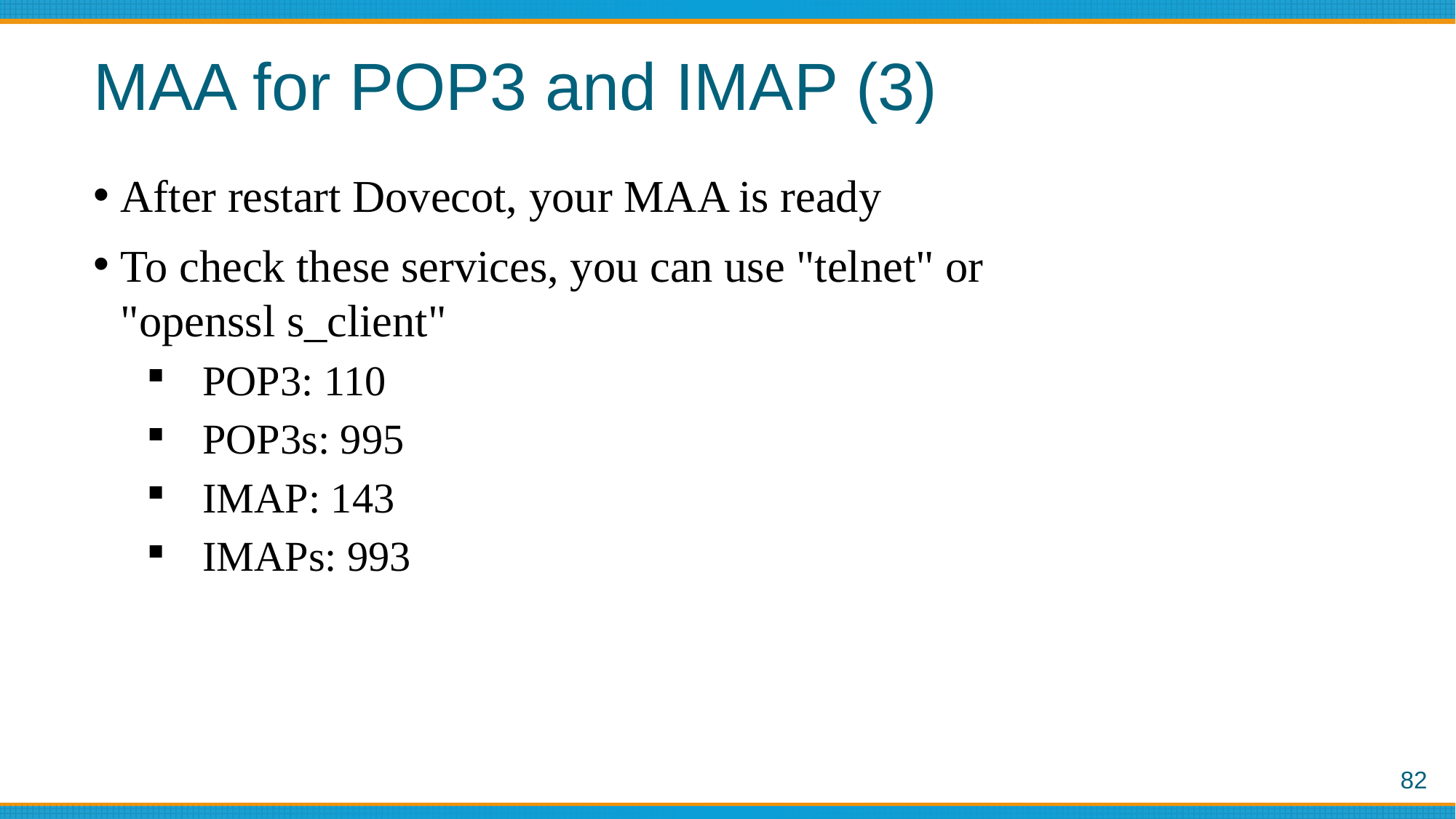

# MAA for POP3 and IMAP (3)
After restart Dovecot, your MAA is ready
To check these services, you can use "telnet" or
"openssl s_client"
POP3: 110
POP3s: 995
IMAP: 143
IMAPs: 993

82